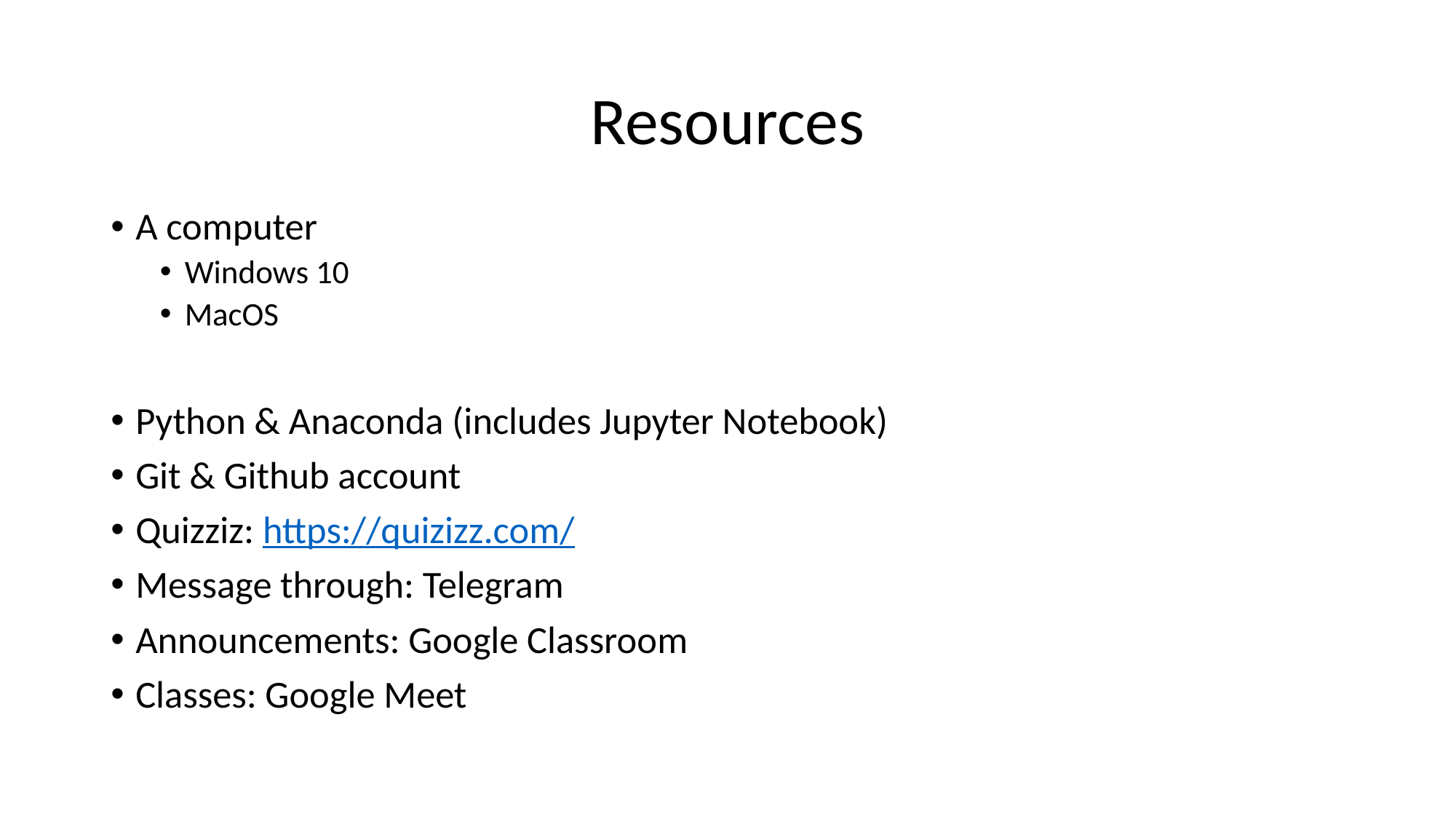

# Resources
A computer
Windows 10
MacOS

Python & Anaconda (includes Jupyter Notebook)
Git & Github account
Quizziz: https://quizizz.com/
Message through: Telegram
Announcements: Google Classroom
Classes: Google Meet